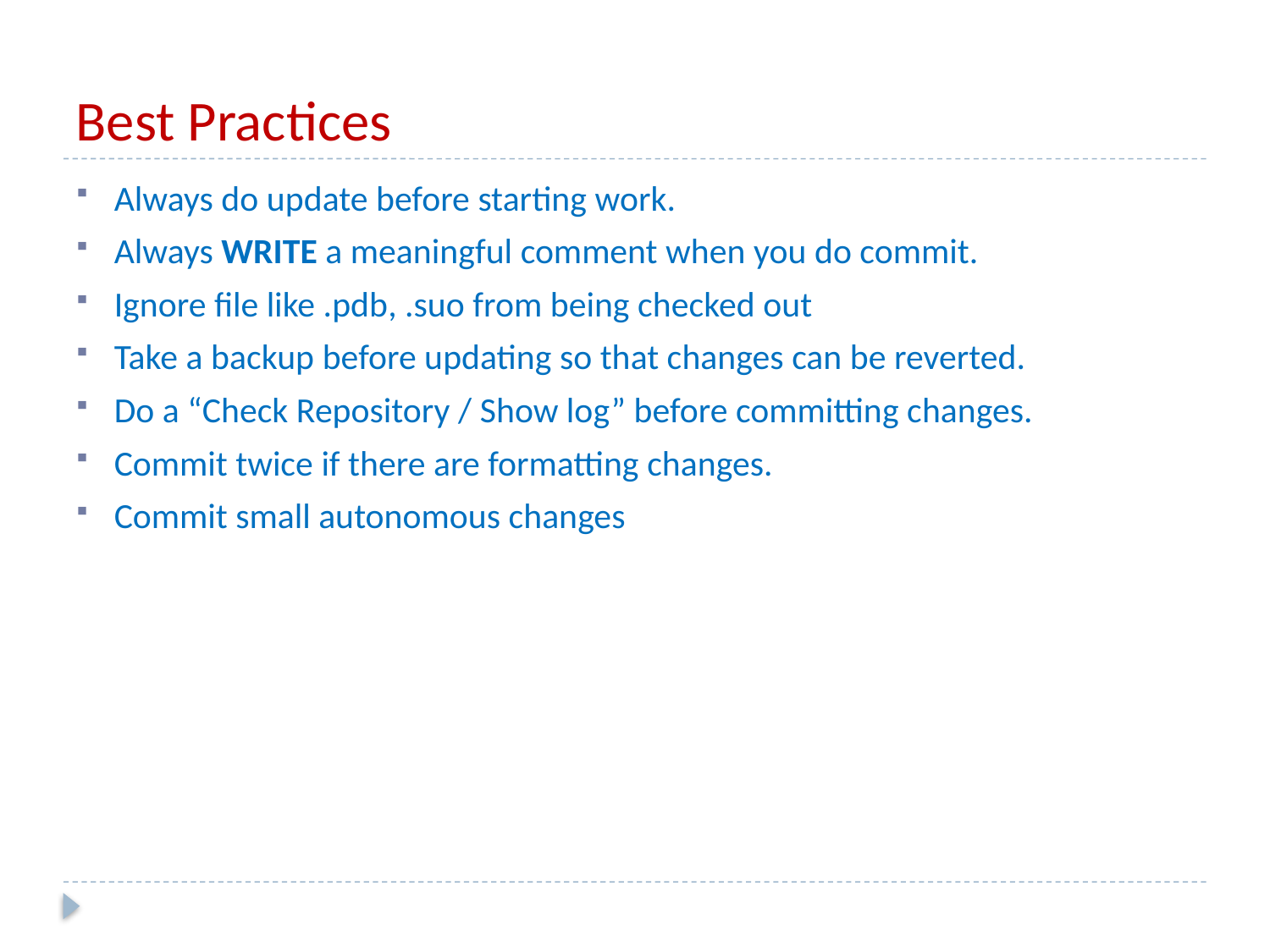

# Best Practices
Always do update before starting work.
Always WRITE a meaningful comment when you do commit.
Ignore file like .pdb, .suo from being checked out
Take a backup before updating so that changes can be reverted.
Do a “Check Repository / Show log” before committing changes.
Commit twice if there are formatting changes.
Commit small autonomous changes